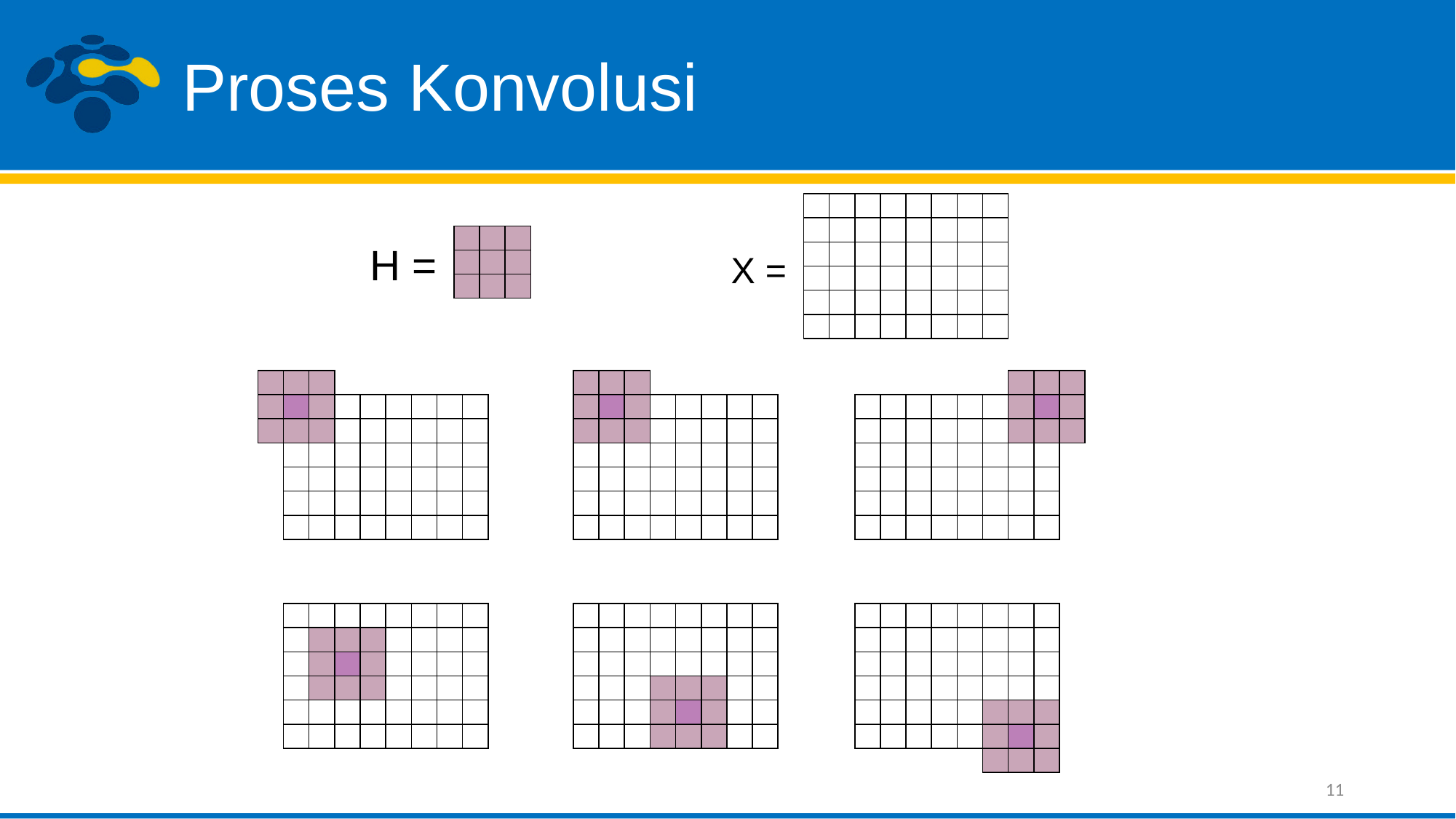

# Proses Konvolusi

H =
X =

11